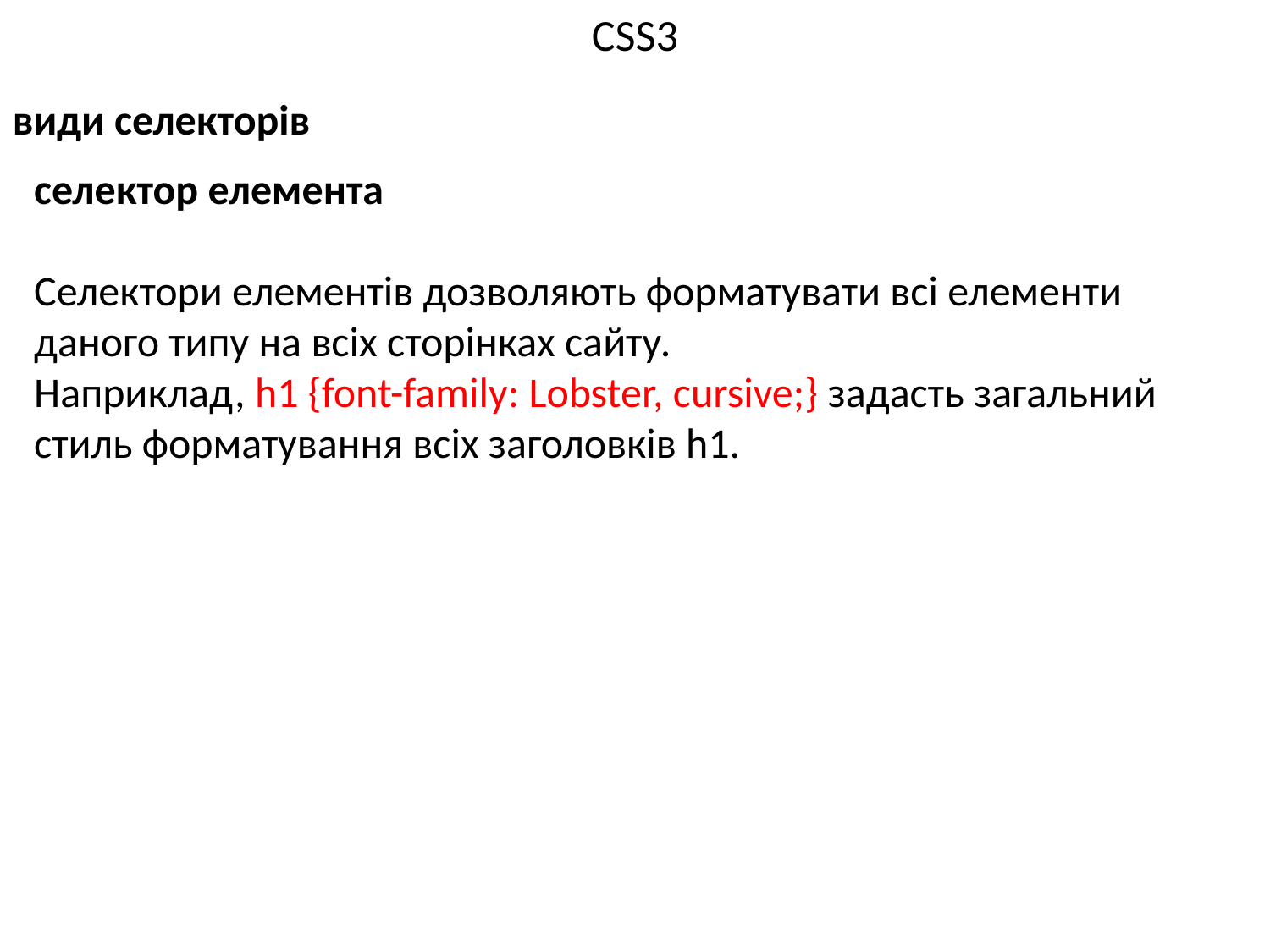

# CSS3
види селекторів
селектор елемента
Селектори елементів дозволяють форматувати всі елементи даного типу на всіх сторінках сайту.
Наприклад, h1 {font-family: Lobster, cursive;} задасть загальний стиль форматування всіх заголовків h1.